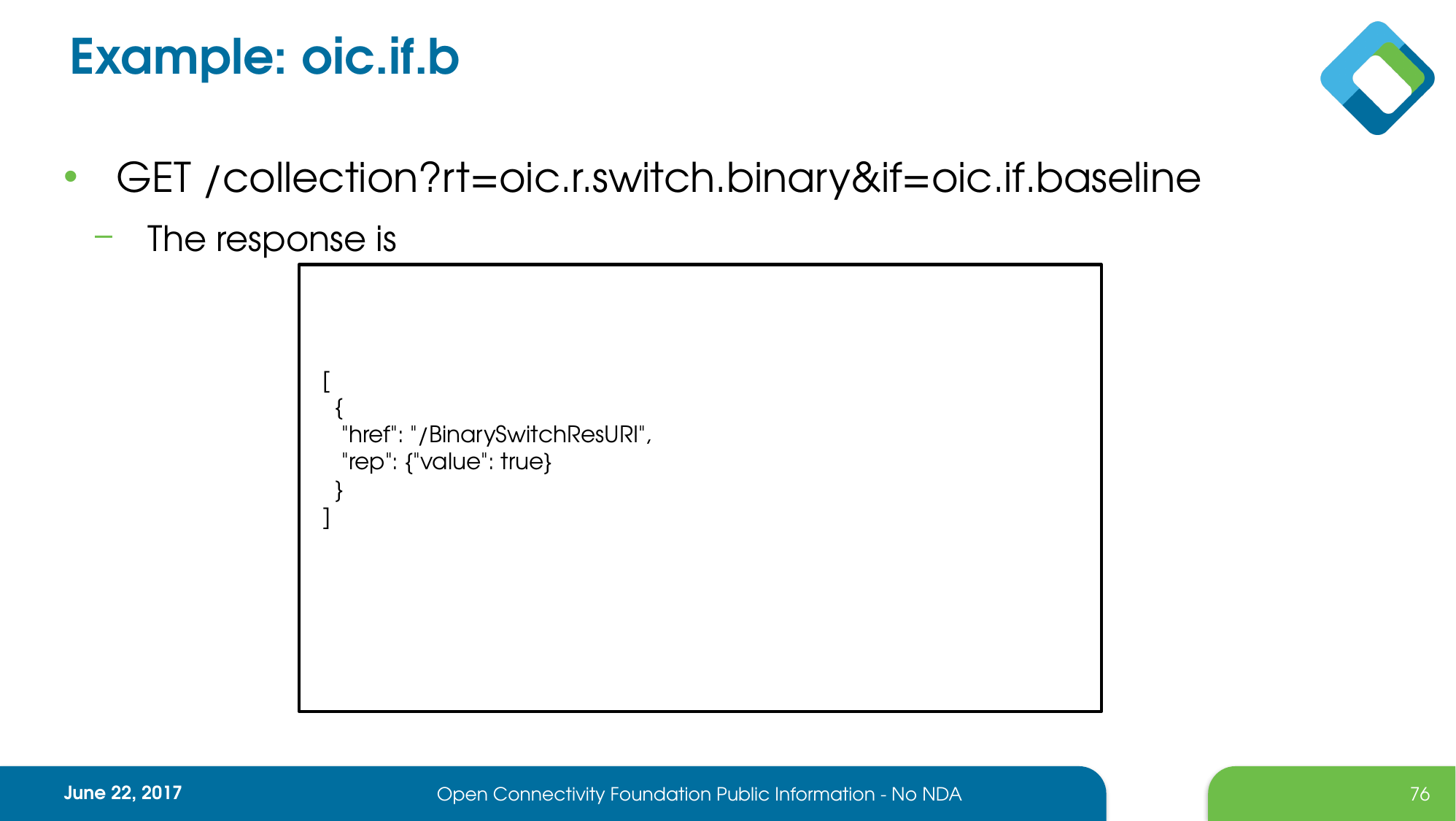

# Example: oic.if.b
GET /collection?rt=oic.r.switch.binary&if=oic.if.baseline
The response is
  [
    {
     "href": "/BinarySwitchResURI",
     "rep": {"value": true}
    }
  ]

June 22, 2017
76
Open Connectivity Foundation Public Information - No NDA